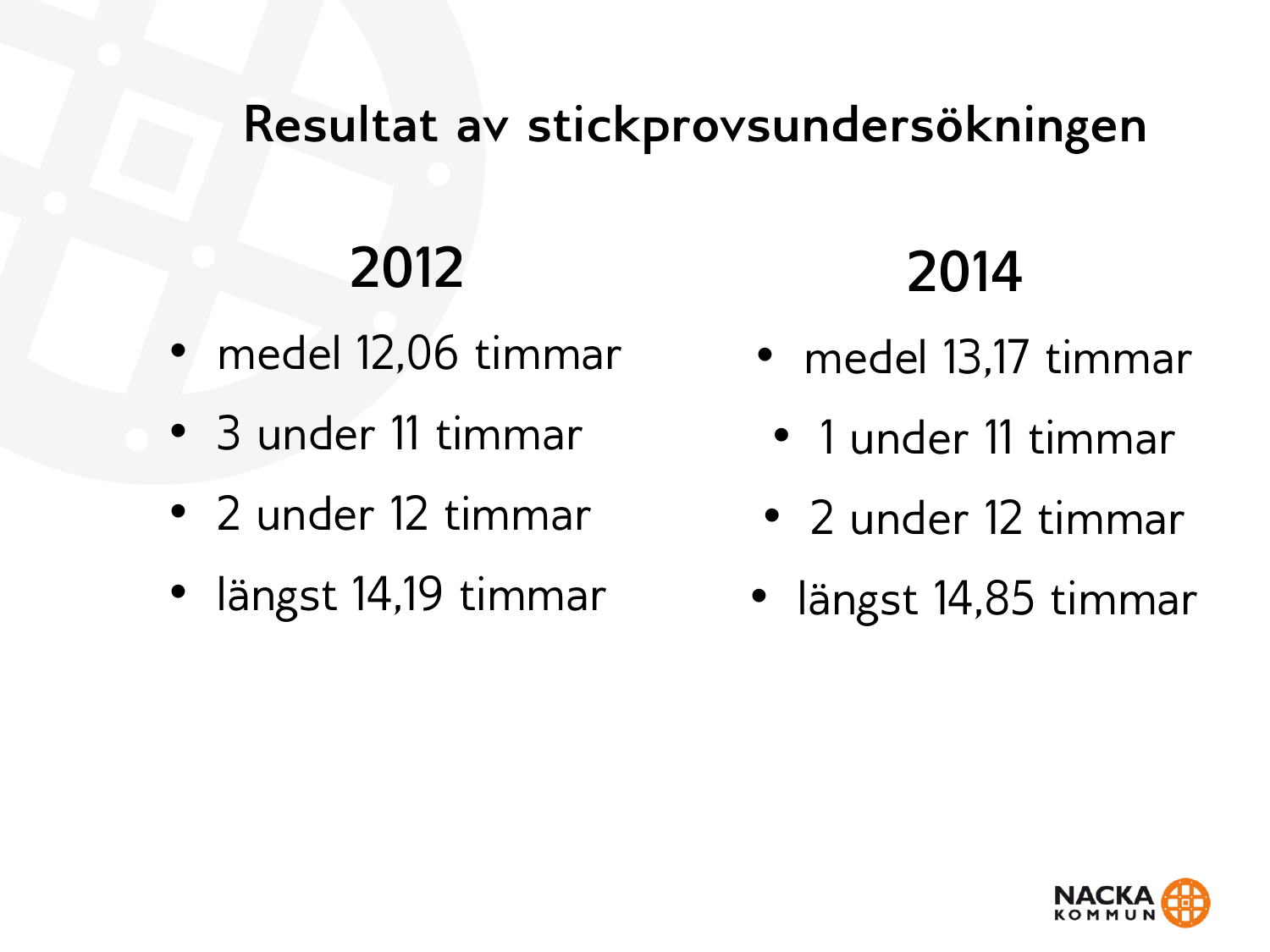

# Resultat av stickprovsundersökningen
2012
medel 12,06 timmar
3 under 11 timmar
2 under 12 timmar
längst 14,19 timmar
2014
medel 13,17 timmar
1 under 11 timmar
2 under 12 timmar
längst 14,85 timmar